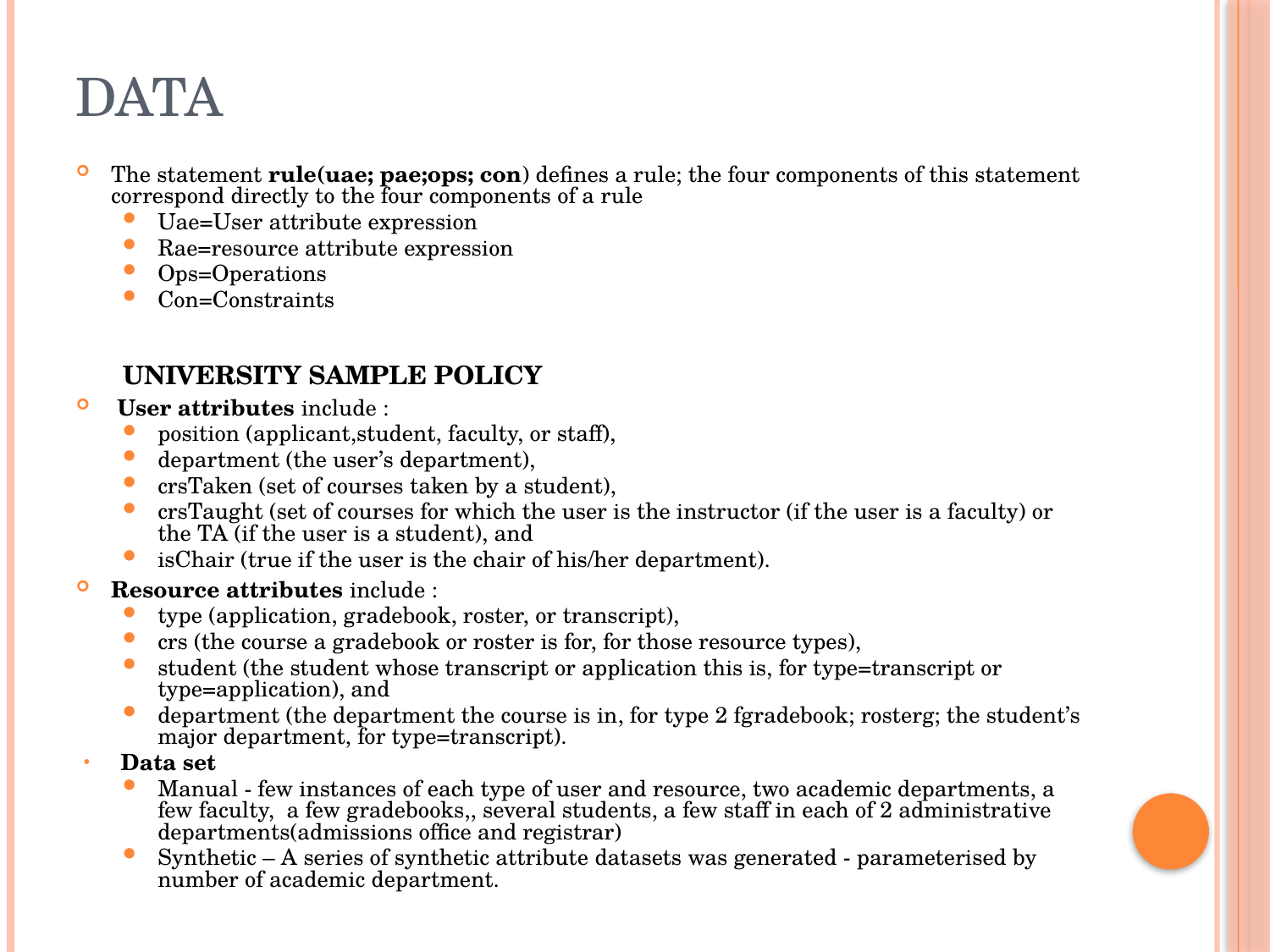

# Data
The statement rule(uae; pae;ops; con) defines a rule; the four components of this statement correspond directly to the four components of a rule
Uae=User attribute expression
Rae=resource attribute expression
Ops=Operations
Con=Constraints

UNIVERSITY SAMPLE POLICY
 User attributes include :
position (applicant,student, faculty, or staff),
department (the user’s department),
crsTaken (set of courses taken by a student),
crsTaught (set of courses for which the user is the instructor (if the user is a faculty) or the TA (if the user is a student), and
isChair (true if the user is the chair of his/her department).
Resource attributes include :
type (application, gradebook, roster, or transcript),
crs (the course a gradebook or roster is for, for those resource types),
student (the student whose transcript or application this is, for type=transcript or type=application), and
department (the department the course is in, for type 2 fgradebook; rosterg; the student’s major department, for type=transcript).
Data set
Manual - few instances of each type of user and resource, two academic departments, a few faculty,  a few gradebooks,, several students, a few staff in each of 2 administrative departments(admissions office and registrar)
Synthetic – A series of synthetic attribute datasets was generated - parameterised by number of academic department.